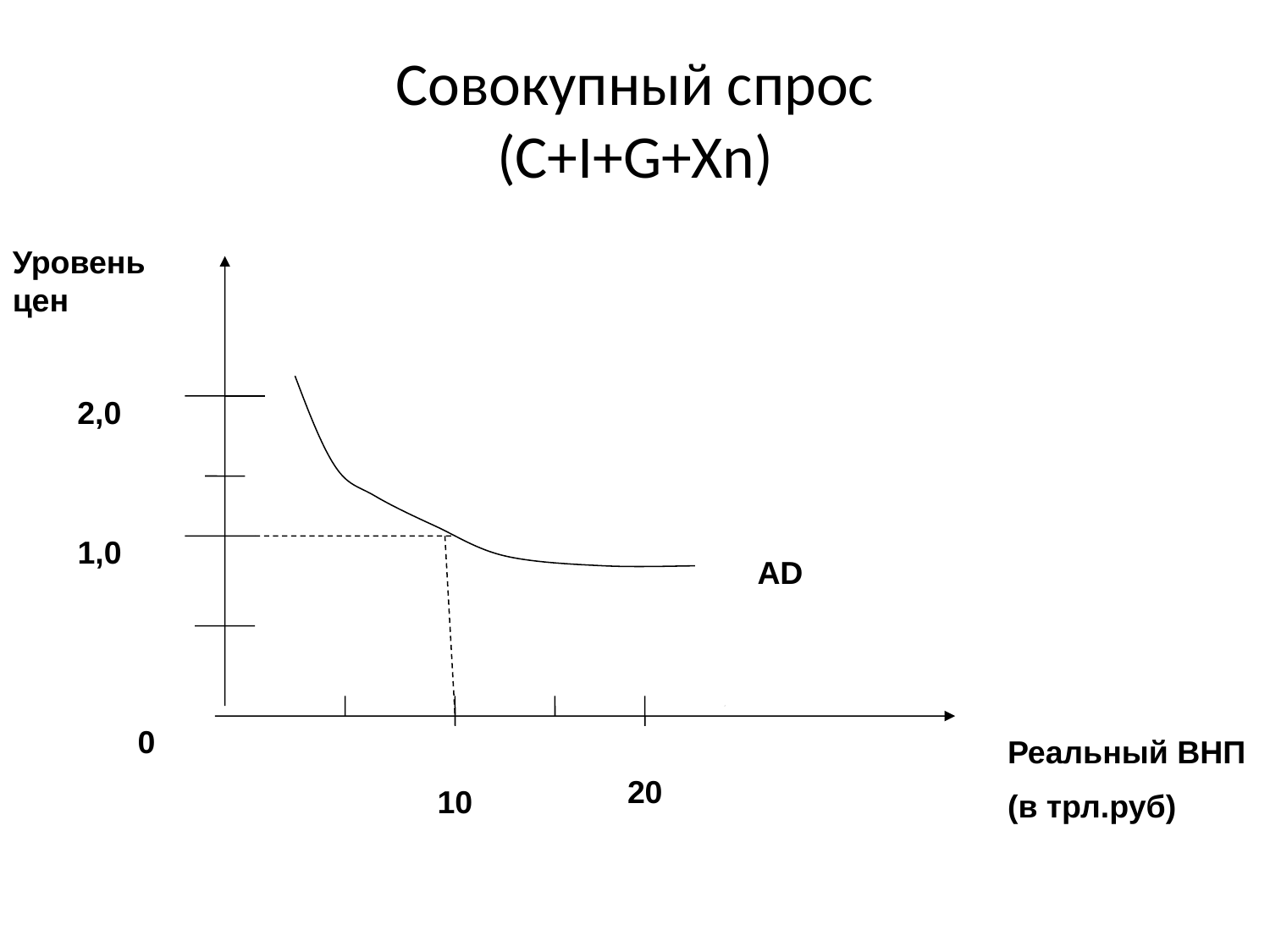

# Совокупный спрос (C+I+G+Xn)
Уровень цен

2,0

1,0

AD

0

Реальный ВНП
(в трл.руб)
20
10